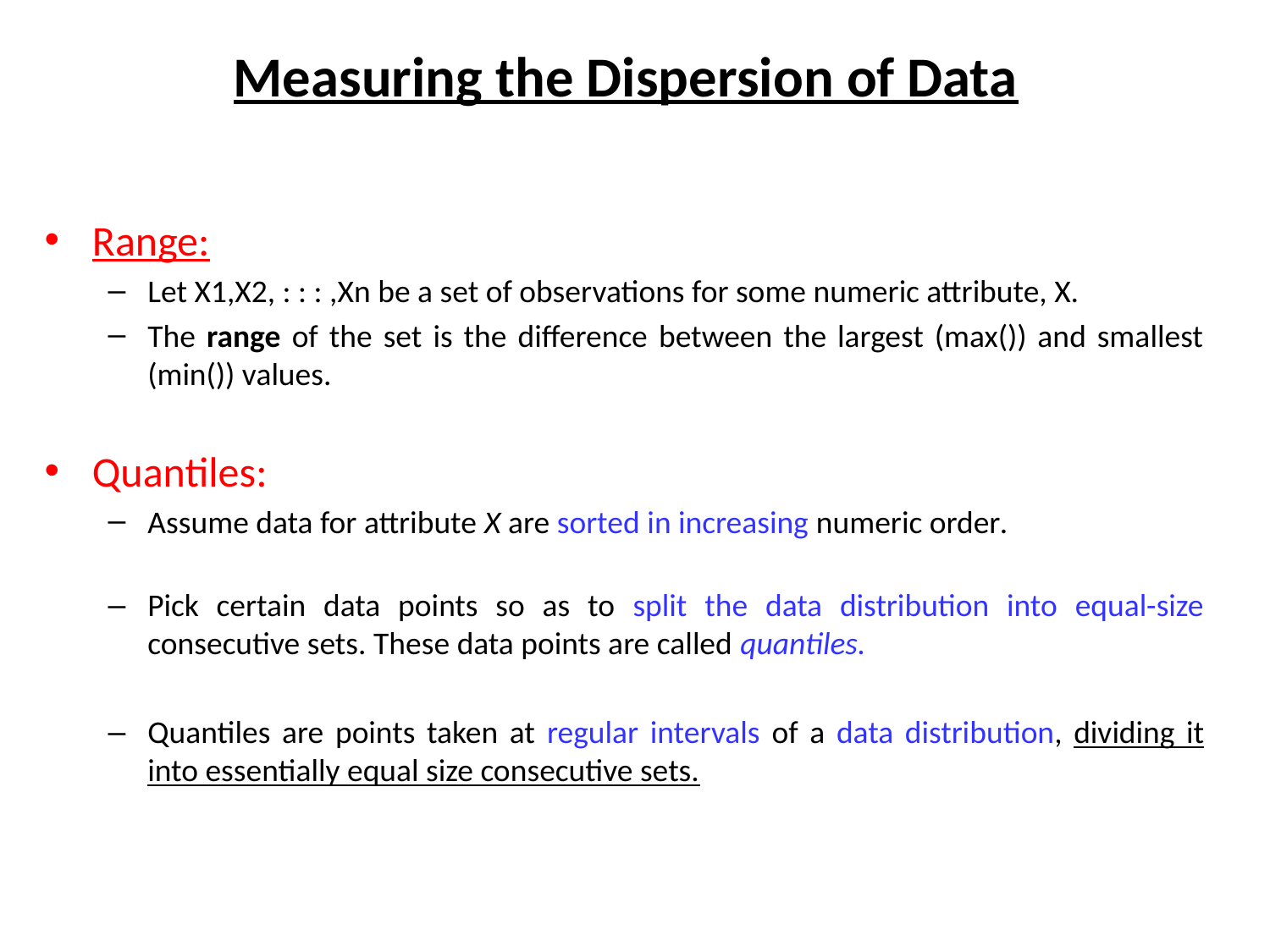

# Measuring the Dispersion of Data

Range:
Let X1,X2, : : : ,Xn be a set of observations for some numeric attribute, X.
The range of the set is the difference between the largest (max()) and smallest (min()) values.

Quantiles:
Assume data for attribute X are sorted in increasing numeric order.

Pick certain data points so as to split the data distribution into equal-size consecutive sets. These data points are called quantiles.

Quantiles are points taken at regular intervals of a data distribution, dividing it into essentially equal size consecutive sets.